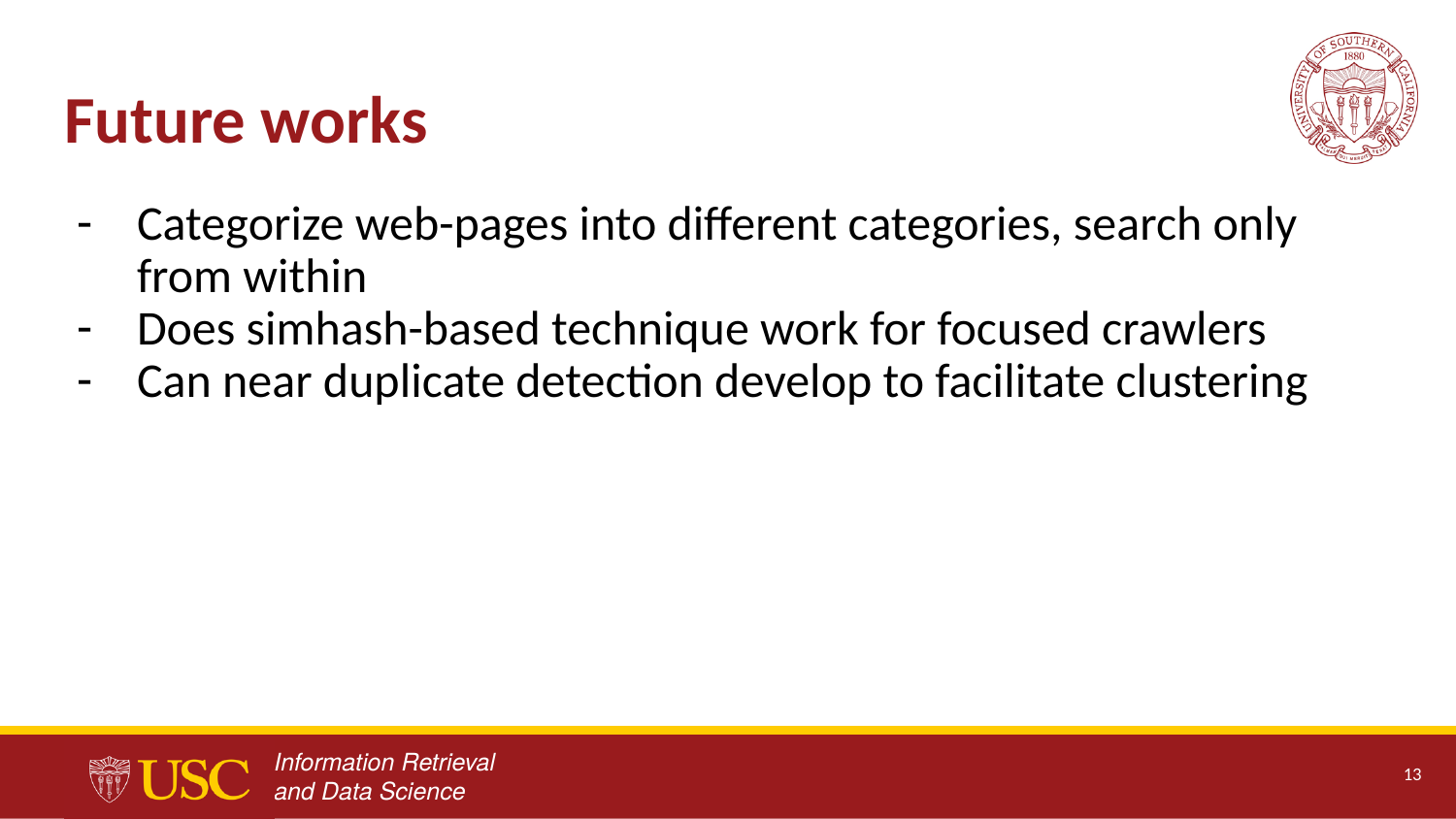

# Future works
Categorize web-pages into different categories, search only from within
Does simhash-based technique work for focused crawlers
Can near duplicate detection develop to facilitate clustering
13